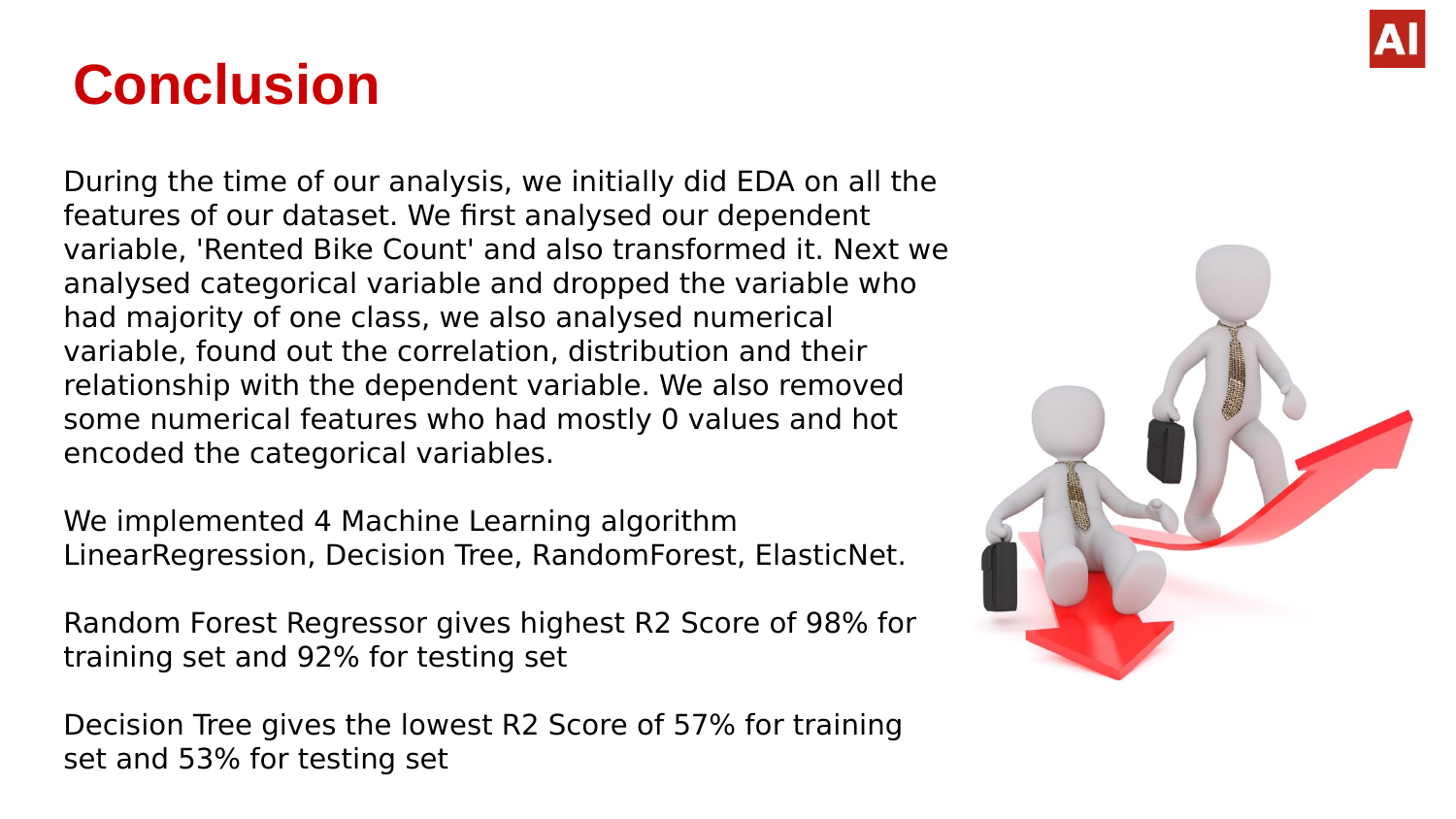

# Conclusion
During the time of our analysis, we initially did EDA on all the features of our dataset. We first analysed our dependent variable, 'Rented Bike Count' and also transformed it. Next we analysed categorical variable and dropped the variable who had majority of one class, we also analysed numerical variable, found out the correlation, distribution and their relationship with the dependent variable. We also removed some numerical features who had mostly 0 values and hot encoded the categorical variables.

We implemented 4 Machine Learning algorithm LinearRegression, Decision Tree, RandomForest, ElasticNet.

Random Forest Regressor gives highest R2 Score of 98% for training set and 92% for testing set

Decision Tree gives the lowest R2 Score of 57% for training set and 53% for testing set